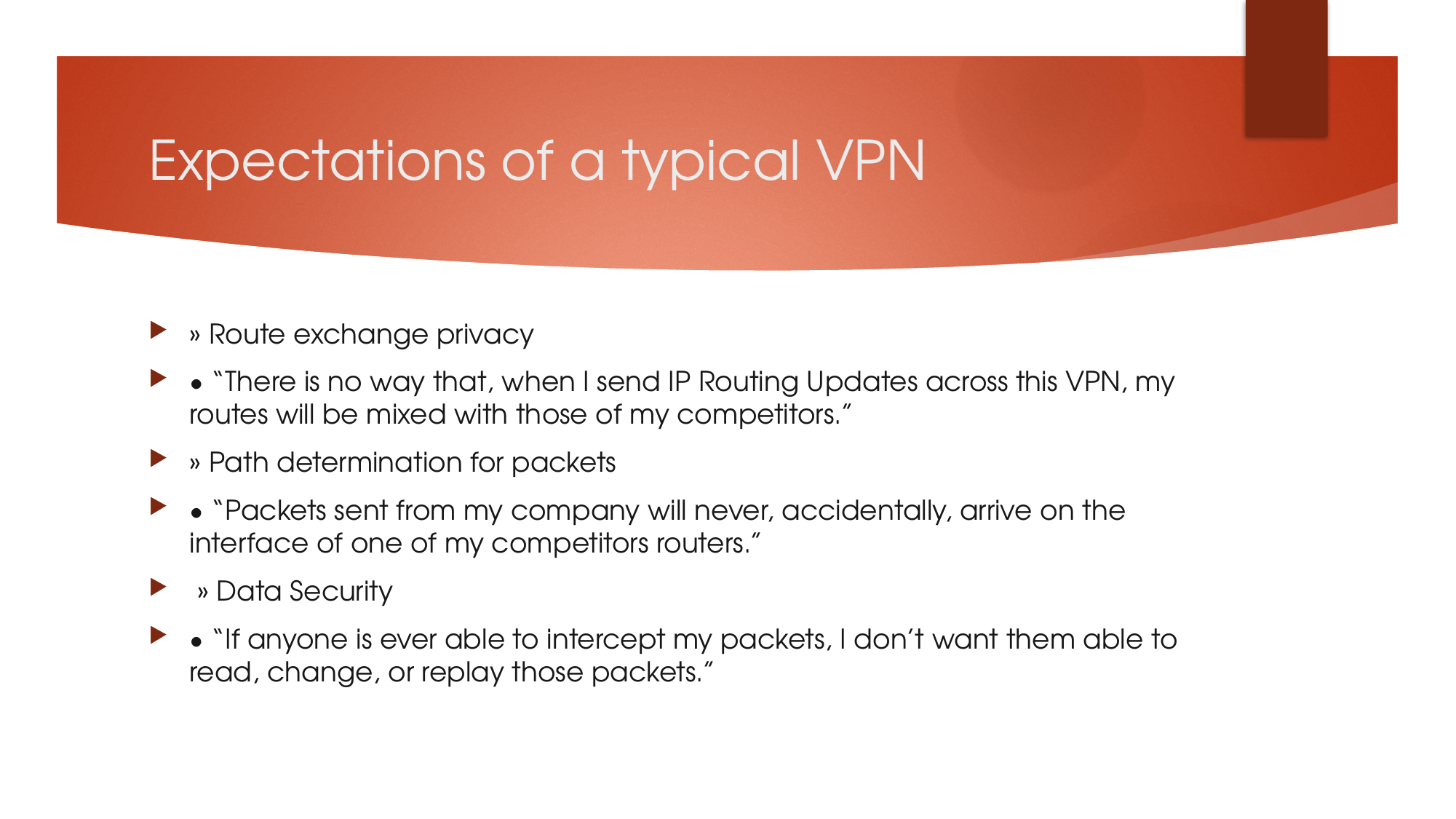

# Expectations of a typical VPN
» Route exchange privacy
• “There is no way that, when I send IP Routing Updates across this VPN, my routes will be mixed with those of my competitors.”
» Path determination for packets
• “Packets sent from my company will never, accidentally, arrive on the interface of one of my competitors routers.”
 » Data Security
• “If anyone is ever able to intercept my packets, I don’t want them able to read, change, or replay those packets.”